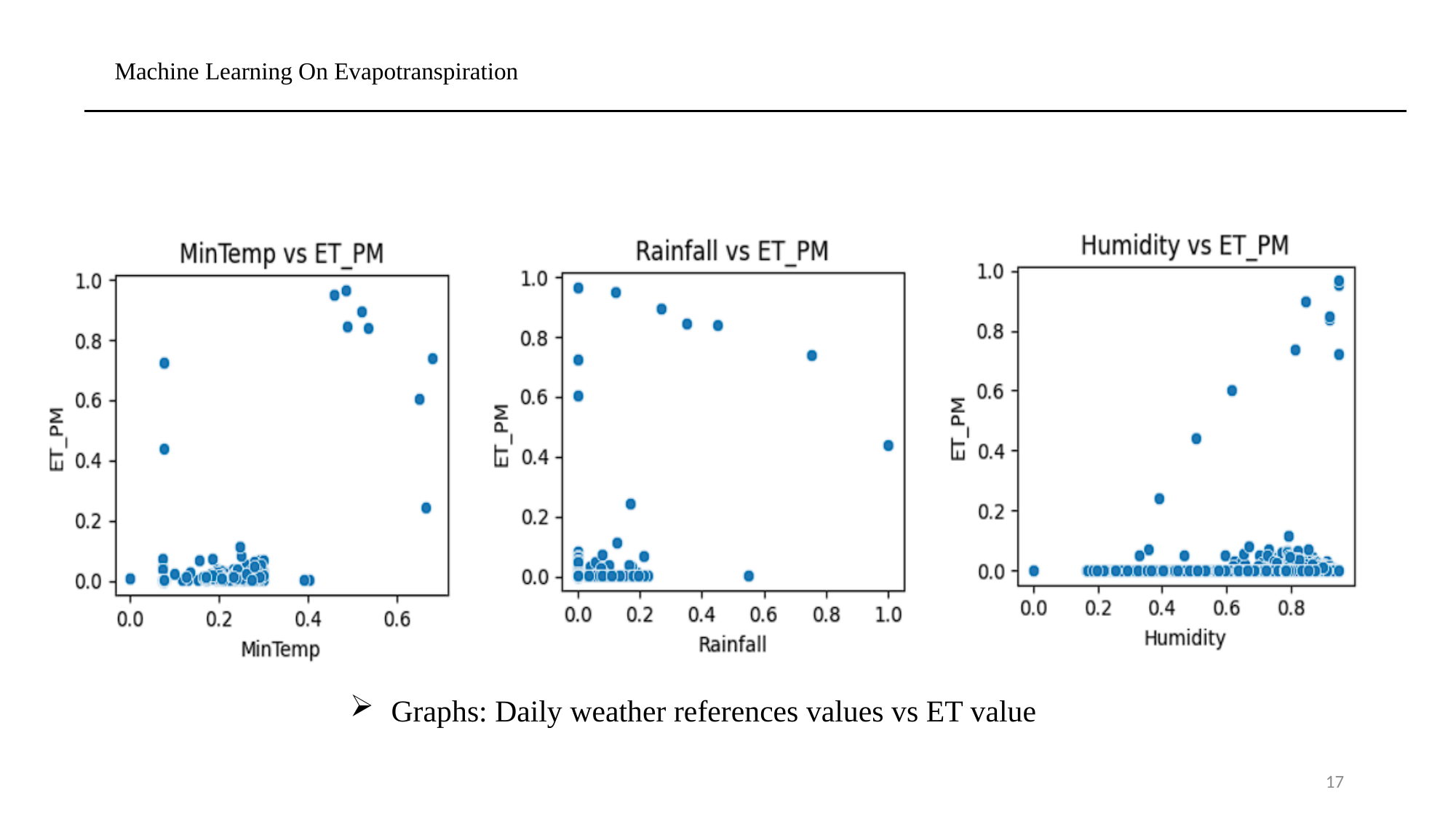

# Machine Learning On Evapotranspiration

Graphs: Daily weather references values vs ET value
17